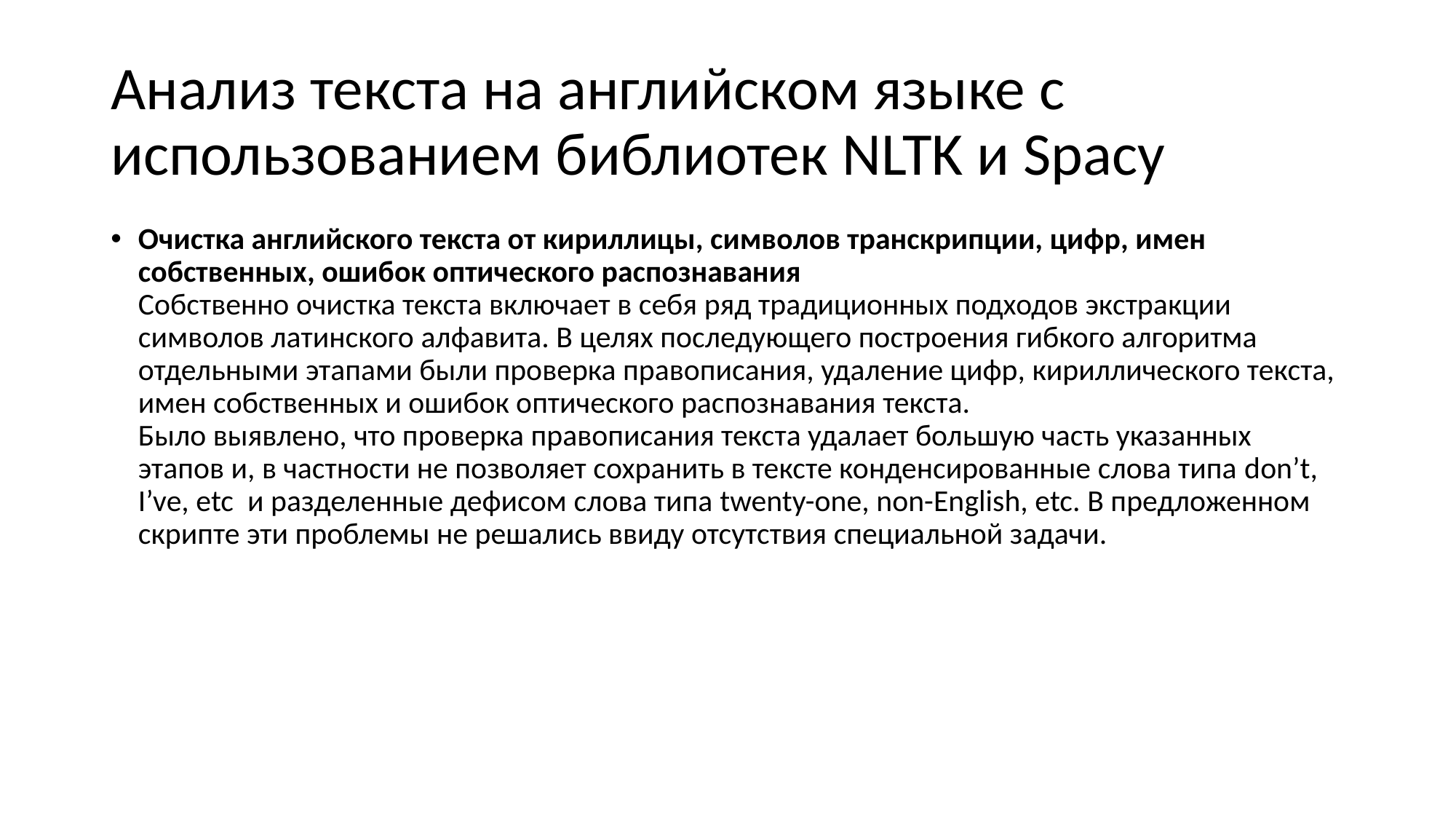

# Анализ текста на английском языке с использованием библиотек NLTK и Spacy
Очистка английского текста от кириллицы, символов транскрипции, цифр, имен собственных, ошибок оптического распознавания
Собственно очистка текста включает в себя ряд традиционных подходов экстракции символов латинского алфавита. В целях последующего построения гибкого алгоритма отдельными этапами были проверка правописания, удаление цифр, кириллического текста, имен собственных и ошибок оптического распознавания текста.
Было выявлено, что проверка правописания текста удалает большую часть указанных этапов и, в частности не позволяет сохранить в тексте конденсированные слова типа don’t, I’ve, etc  и разделенные дефисом слова типа twenty-one, non-English, etc. В предложенном скрипте эти проблемы не решались ввиду отсутствия специальной задачи.